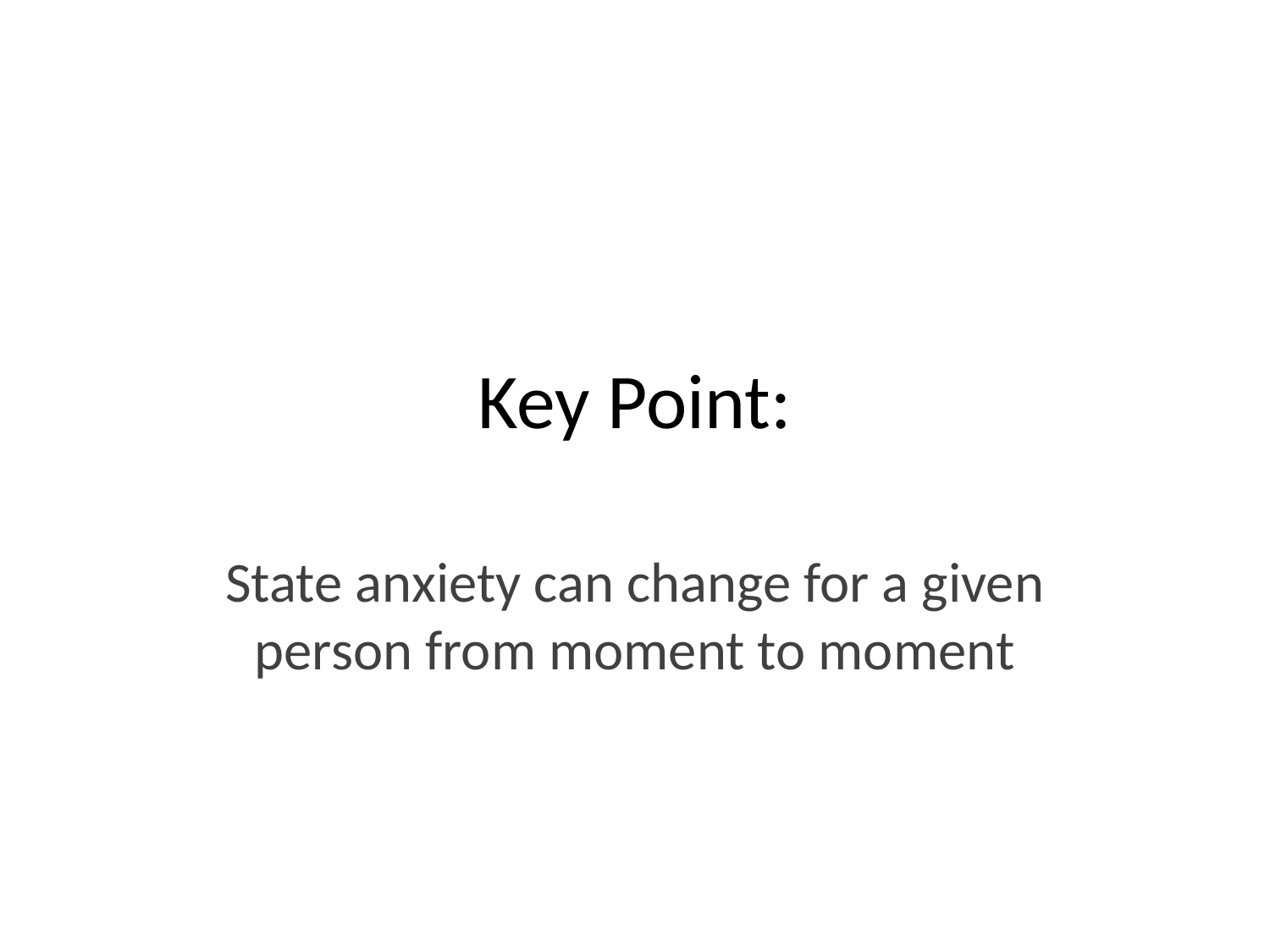

# Key Point:
State anxiety can change for a given person from moment to moment